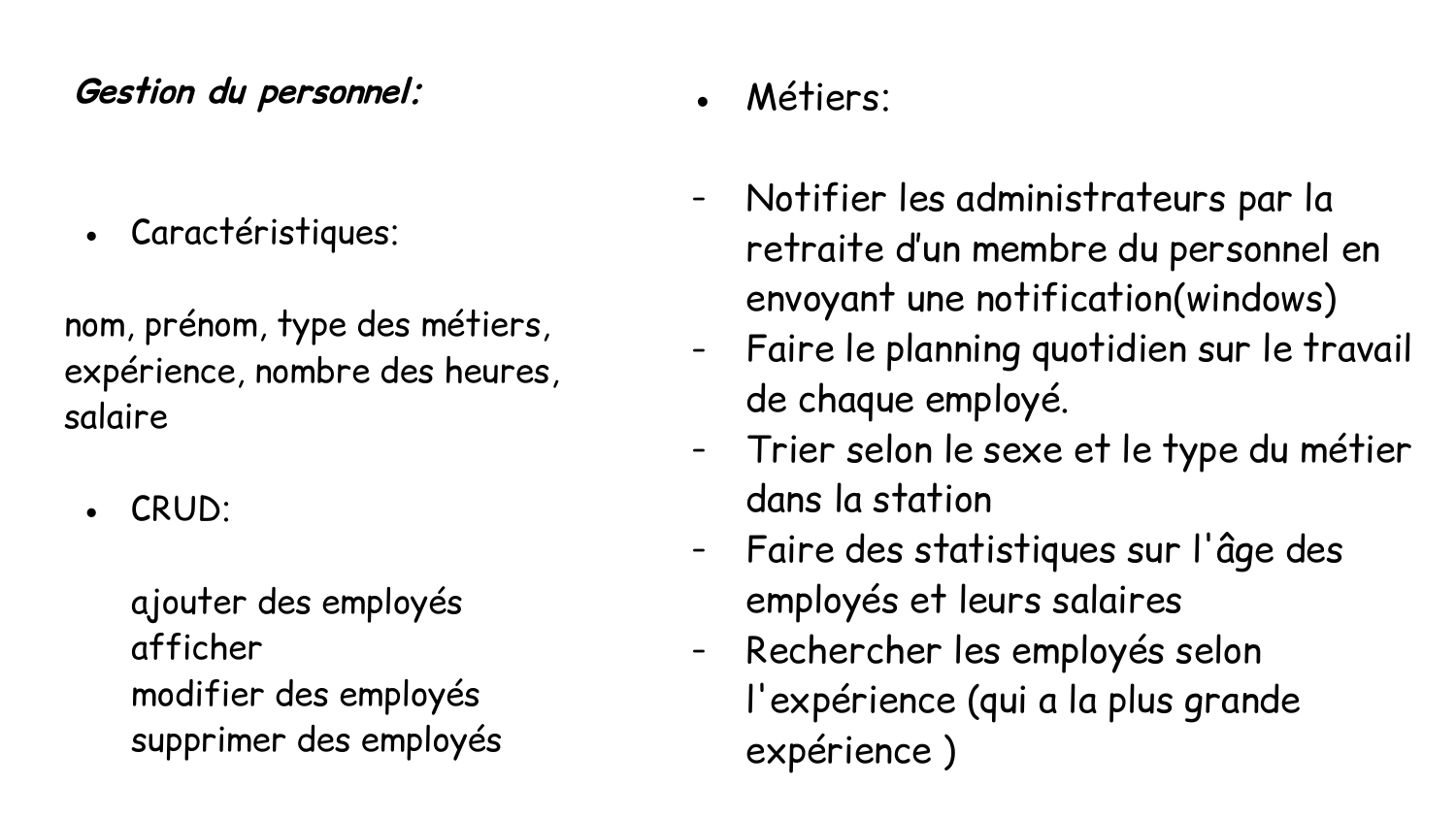

Métiers:

Notifier les administrateurs par la retraite d’un membre du personnel en envoyant une notification(windows)
Faire le planning quotidien sur le travail de chaque employé.
Trier selon le sexe et le type du métier dans la station
Faire des statistiques sur l'âge des employés et leurs salaires
Rechercher les employés selon l'expérience (qui a la plus grande expérience )

 Gestion du personnel:

Caractéristiques:

nom, prénom, type des métiers, expérience, nombre des heures, salaire

CRUD:

ajouter des employés
afficher
modifier des employés
supprimer des employés